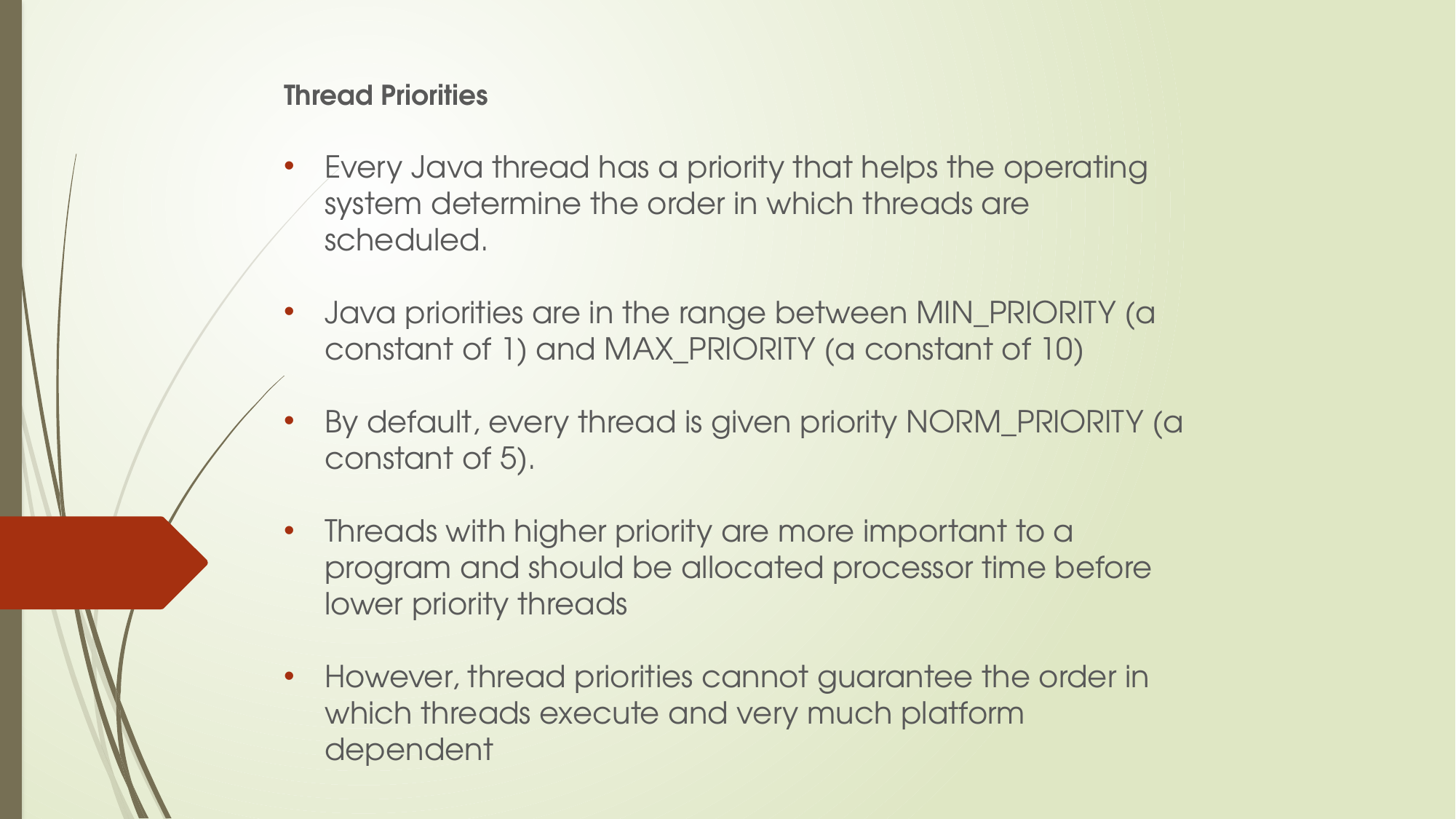

Thread Priorities
Every Java thread has a priority that helps the operating system determine the order in which threads are scheduled.

Java priorities are in the range between MIN_PRIORITY (a constant of 1) and MAX_PRIORITY (a constant of 10)

By default, every thread is given priority NORM_PRIORITY (a constant of 5).

Threads with higher priority are more important to a program and should be allocated processor time before lower priority threads

However, thread priorities cannot guarantee the order in which threads execute and very much platform dependent